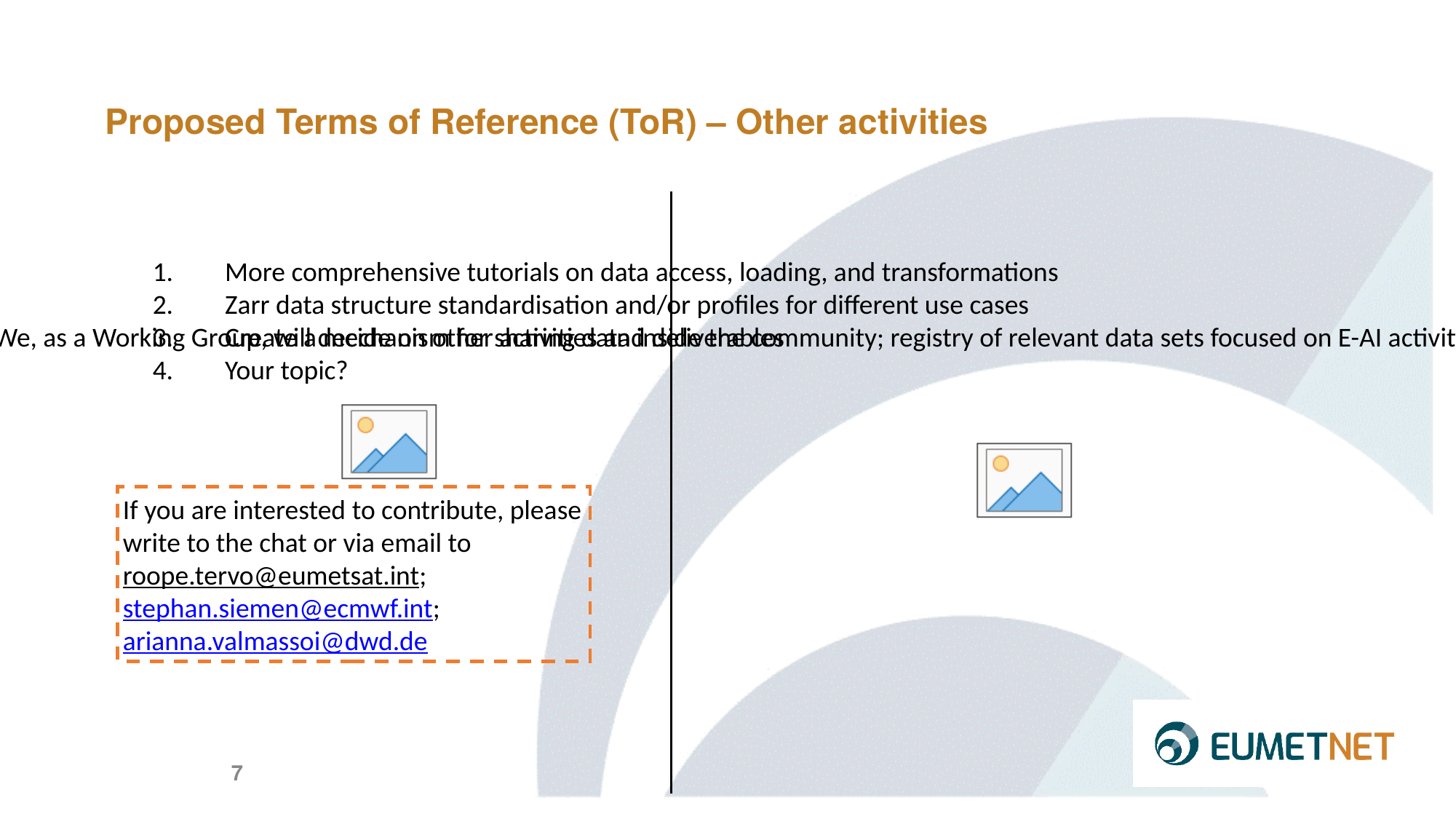

# Proposed Terms of Reference (ToR) – Other activities
More comprehensive tutorials on data access, loading, and transformations
Zarr data structure standardisation and/or profiles for different use cases
Create a mechanism for sharing data inside the community; registry of relevant data sets focused on E-AI activities with aspects mentioned in analyses above
Your topic?
We, as a Working Group, will decide on other activities and deliverables
If you are interested to contribute, please write to the chat or via email to roope.tervo@eumetsat.int;  stephan.siemen@ecmwf.int; arianna.valmassoi@dwd.de
7